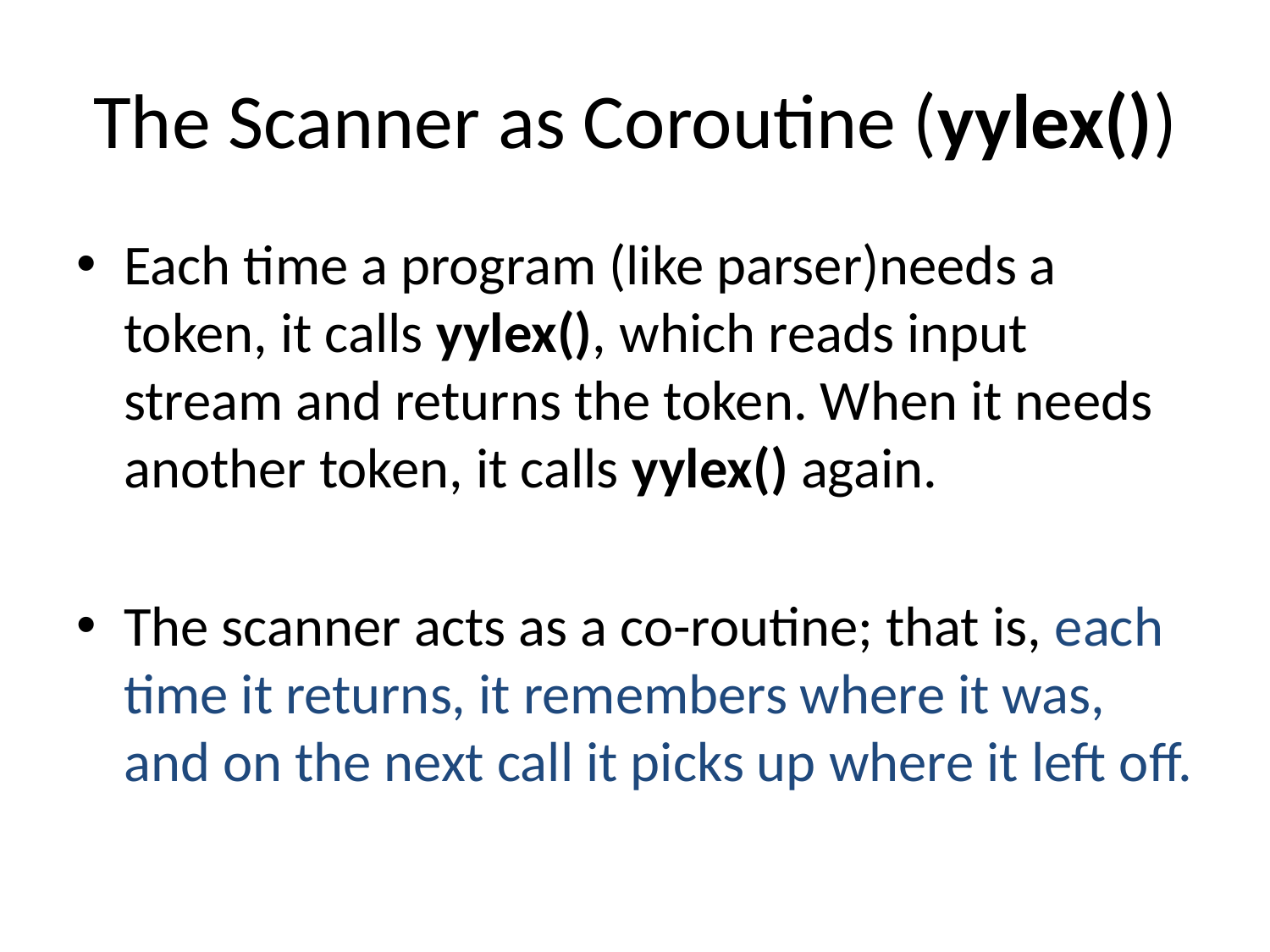

# The Scanner as Coroutine (yylex())
Each time a program (like parser)needs a token, it calls yylex(), which reads input stream and returns the token. When it needs another token, it calls yylex() again.

The scanner acts as a co-routine; that is, each time it returns, it remembers where it was, and on the next call it picks up where it left off.